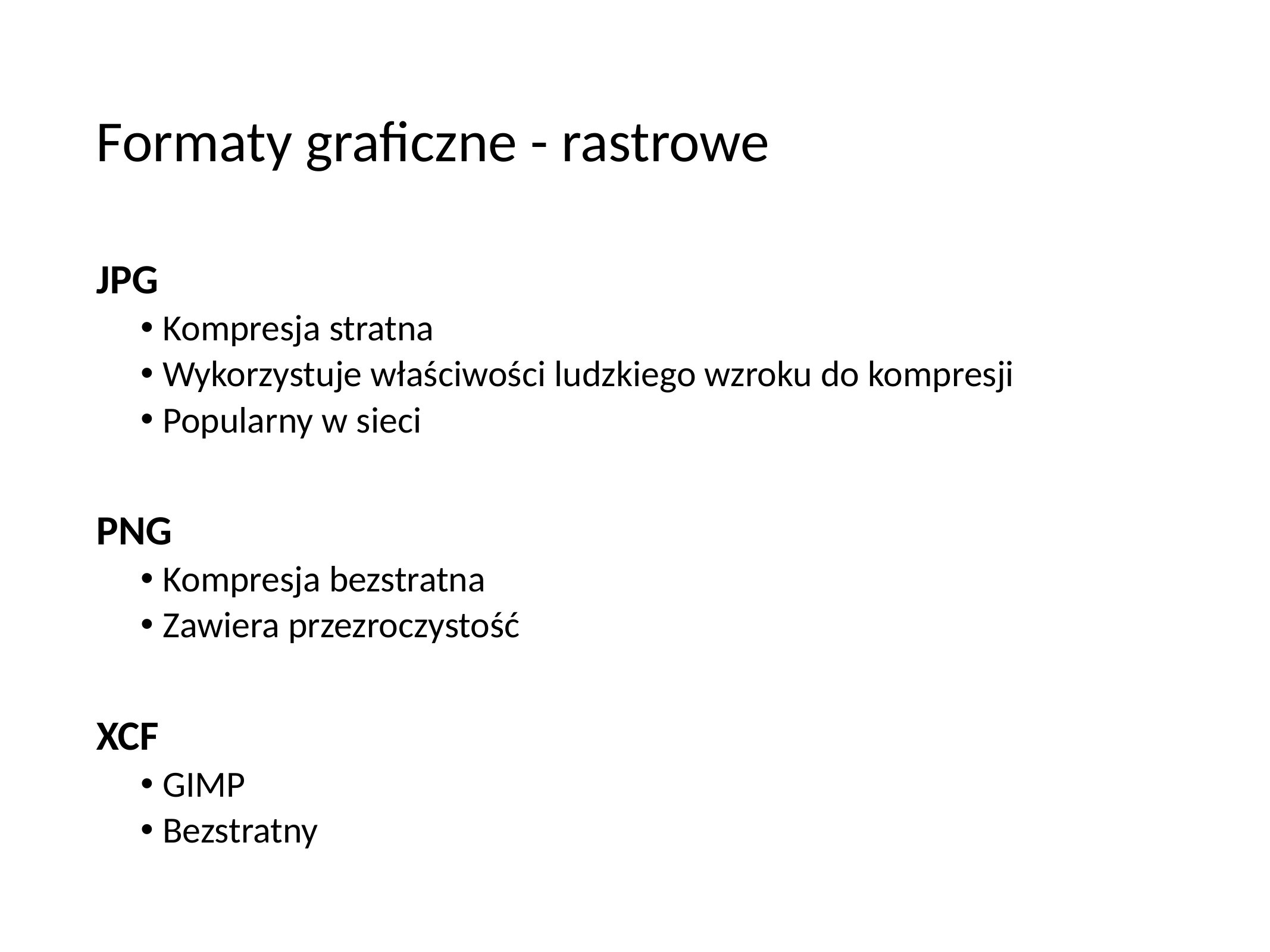

# Formaty graficzne - rastrowe
JPG
Kompresja stratna
Wykorzystuje właściwości ludzkiego wzroku do kompresji
Popularny w sieci

PNG
Kompresja bezstratna
Zawiera przezroczystość

XCF
GIMP
Bezstratny